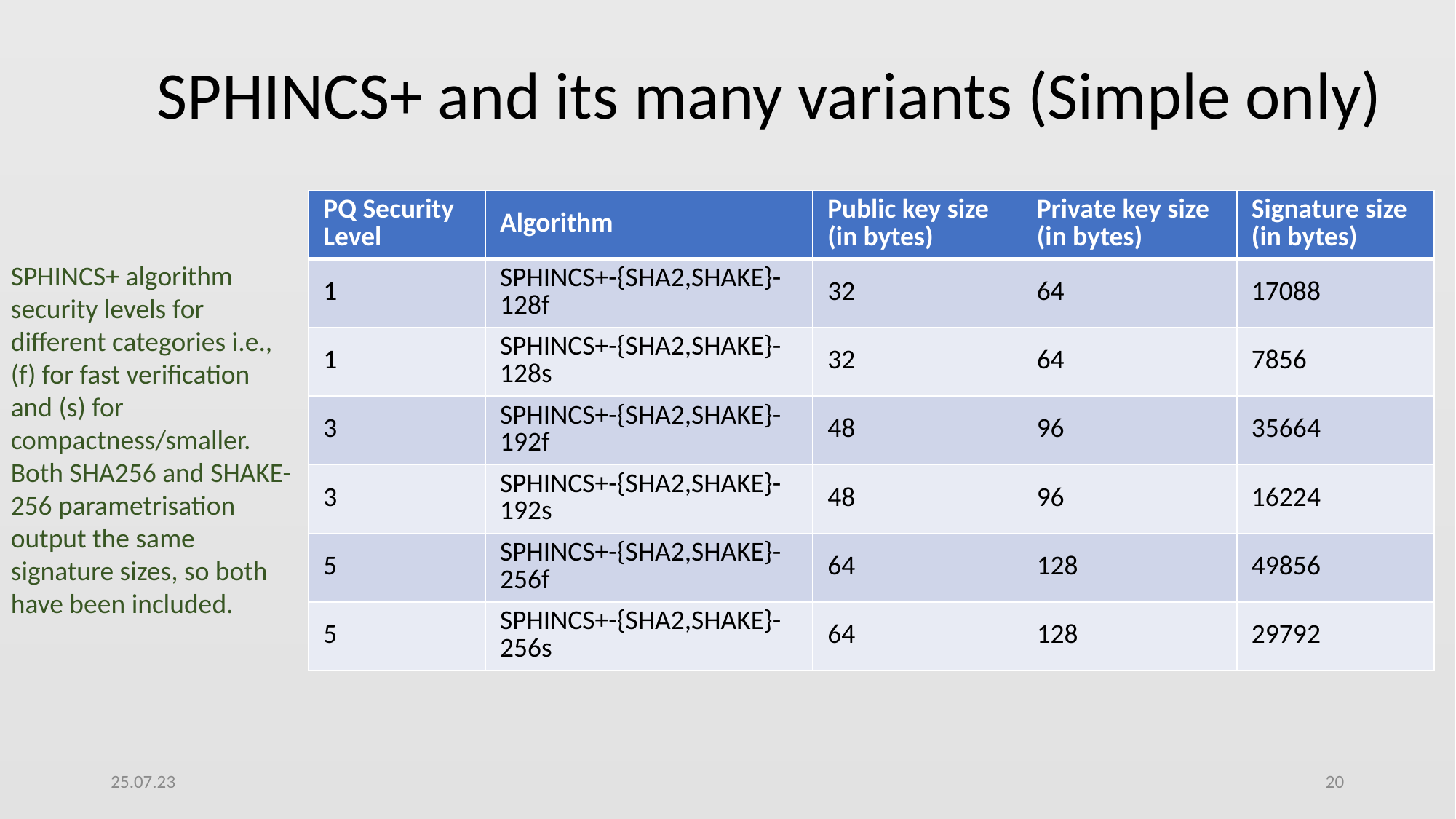

# SPHINCS+ and its many variants (Simple only)
| PQ Security Level | Algorithm | Public key size (in bytes) | Private key size (in bytes) | Signature size (in bytes) |
| --- | --- | --- | --- | --- |
| 1 | SPHINCS+-{SHA2,SHAKE}-128f | 32 | 64 | 17088 |
| 1 | SPHINCS+-{SHA2,SHAKE}-128s | 32 | 64 | 7856 |
| 3 | SPHINCS+-{SHA2,SHAKE}-192f | 48 | 96 | 35664 |
| 3 | SPHINCS+-{SHA2,SHAKE}-192s | 48 | 96 | 16224 |
| 5 | SPHINCS+-{SHA2,SHAKE}-256f | 64 | 128 | 49856 |
| 5 | SPHINCS+-{SHA2,SHAKE}-256s | 64 | 128 | 29792 |
SPHINCS+ algorithm security levels for different categories i.e., (f) for fast verification and (s) for compactness/smaller. Both SHA256 and SHAKE-256 parametrisation output the same signature sizes, so both have been included.
25.07.23
20